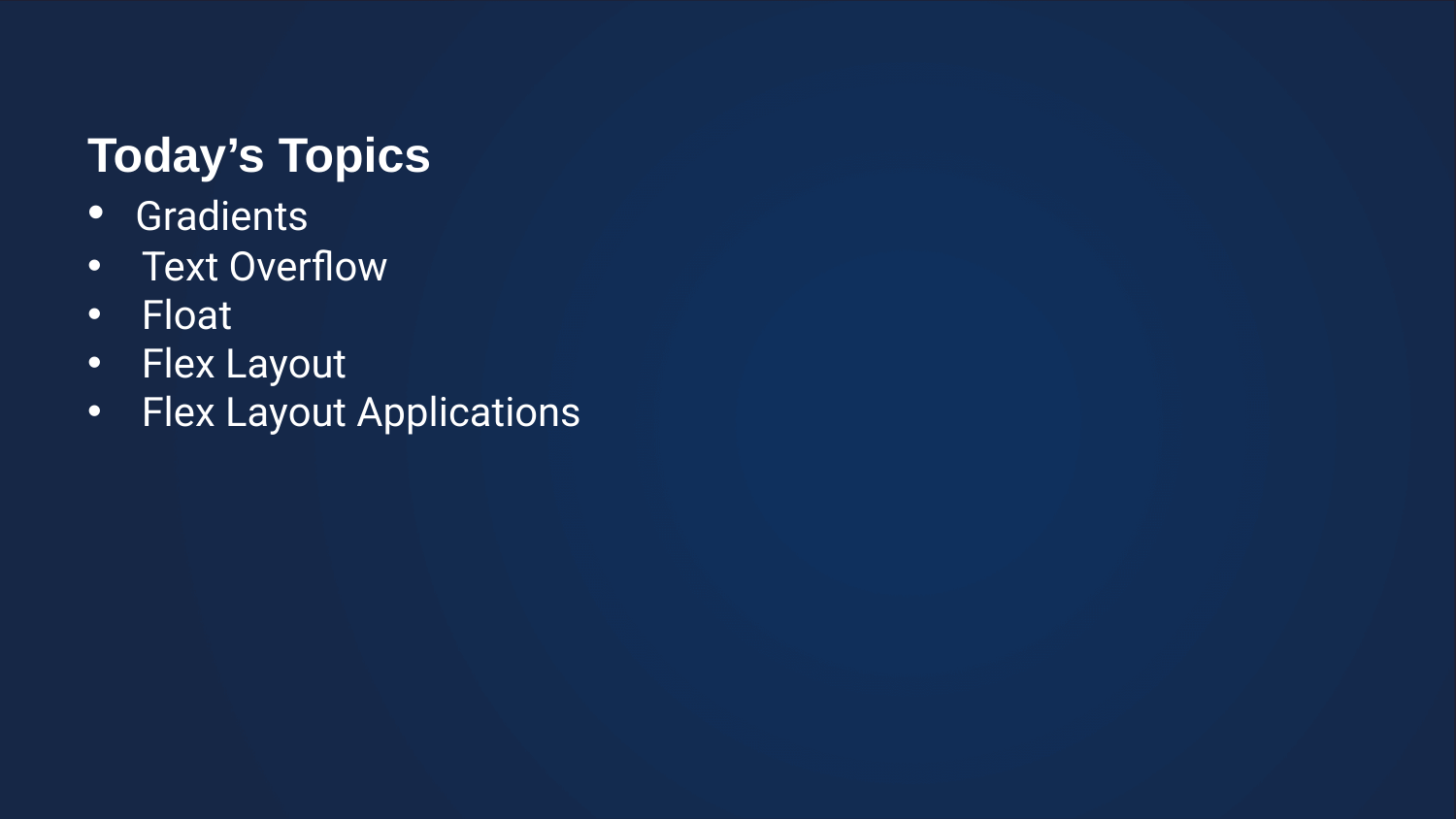

Today’s Topics
 Gradients
  Text Overflow
  Float
  Flex Layout
  Flex Layout Applications